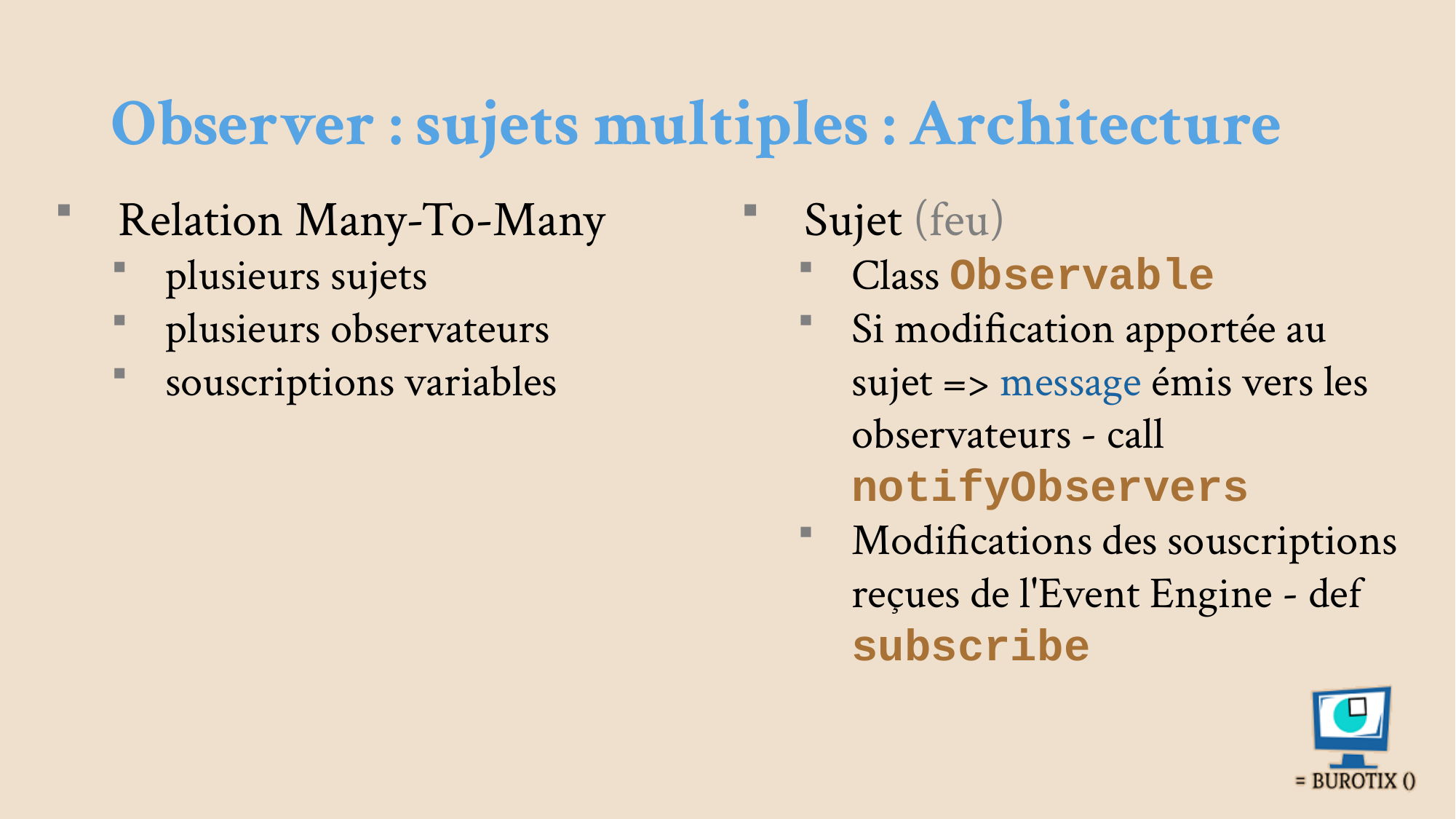

# Observer : sujets multiples : Architecture
Relation Many-To-Many
plusieurs sujets
plusieurs observateurs
souscriptions variables

Sujet (feu)
Class Observable
Si modification apportée au sujet => message émis vers les observateurs - call notifyObservers
Modifications des souscriptions reçues de l'Event Engine - def subscribe